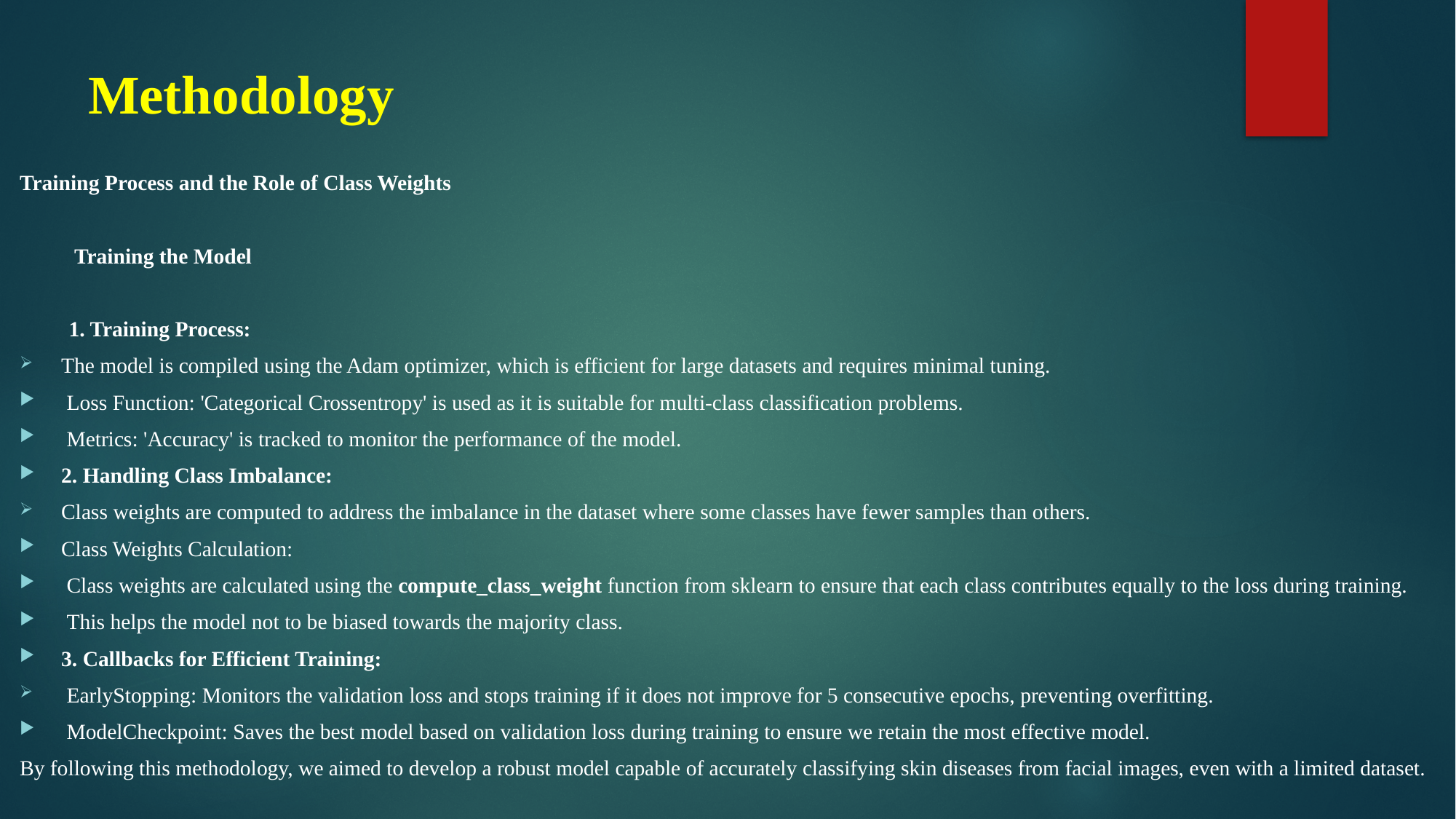

# Methodology

Training Process and the Role of Class Weights

          Training the Model

         1. Training Process:
The model is compiled using the Adam optimizer, which is efficient for large datasets and requires minimal tuning.
 Loss Function: 'Categorical Crossentropy' is used as it is suitable for multi-class classification problems.
 Metrics: 'Accuracy' is tracked to monitor the performance of the model.
2. Handling Class Imbalance:
Class weights are computed to address the imbalance in the dataset where some classes have fewer samples than others.
Class Weights Calculation:
 Class weights are calculated using the compute_class_weight function from sklearn to ensure that each class contributes equally to the loss during training.
 This helps the model not to be biased towards the majority class.
3. Callbacks for Efficient Training:
 EarlyStopping: Monitors the validation loss and stops training if it does not improve for 5 consecutive epochs, preventing overfitting.
 ModelCheckpoint: Saves the best model based on validation loss during training to ensure we retain the most effective model.
By following this methodology, we aimed to develop a robust model capable of accurately classifying skin diseases from facial images, even with a limited dataset.